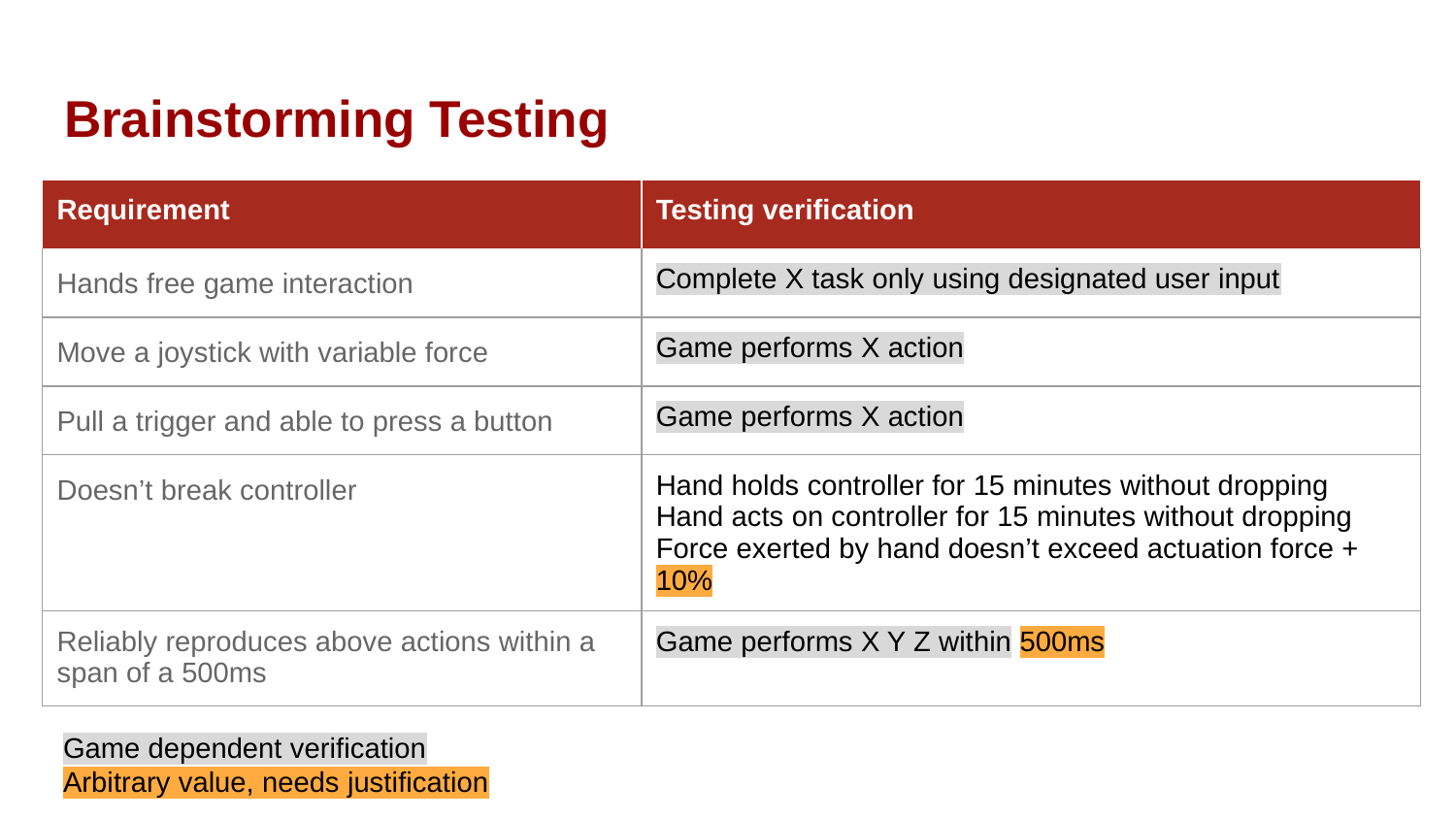

# Brainstorming Testing
| Requirement | Testing verification |
| --- | --- |
| Hands free game interaction | Complete X task only using designated user input |
| Move a joystick with variable force | Game performs X action |
| Pull a trigger and able to press a button | Game performs X action |
| Doesn’t break controller | Hand holds controller for 15 minutes without dropping Hand acts on controller for 15 minutes without dropping Force exerted by hand doesn’t exceed actuation force + 10% |
| Reliably reproduces above actions within a span of a 500ms | Game performs X Y Z within 500ms |
Game dependent verification Arbitrary value, needs justification